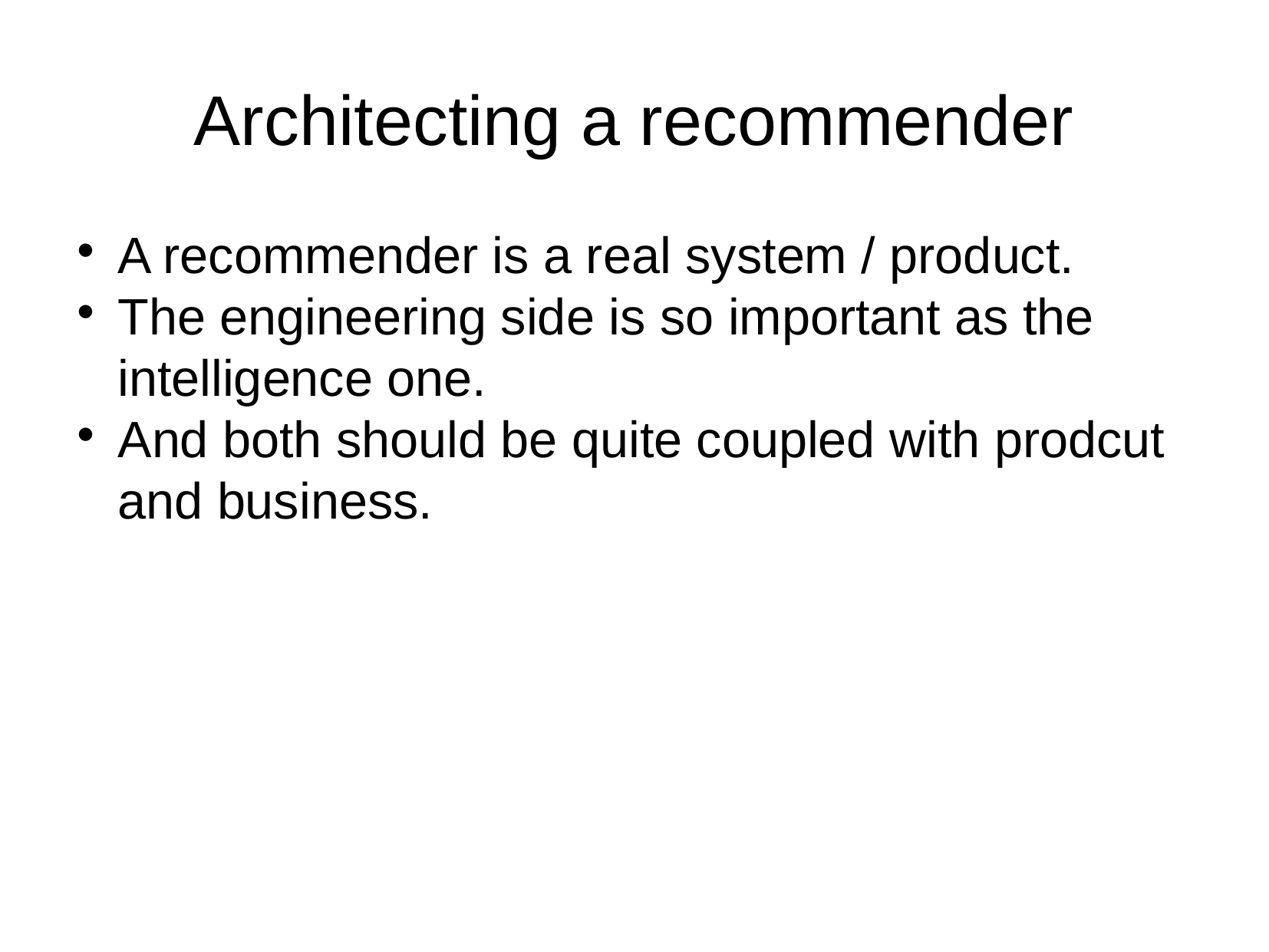

Architecting a recommender
A recommender is a real system / product.
The engineering side is so important as the intelligence one.
And both should be quite coupled with prodcut and business.